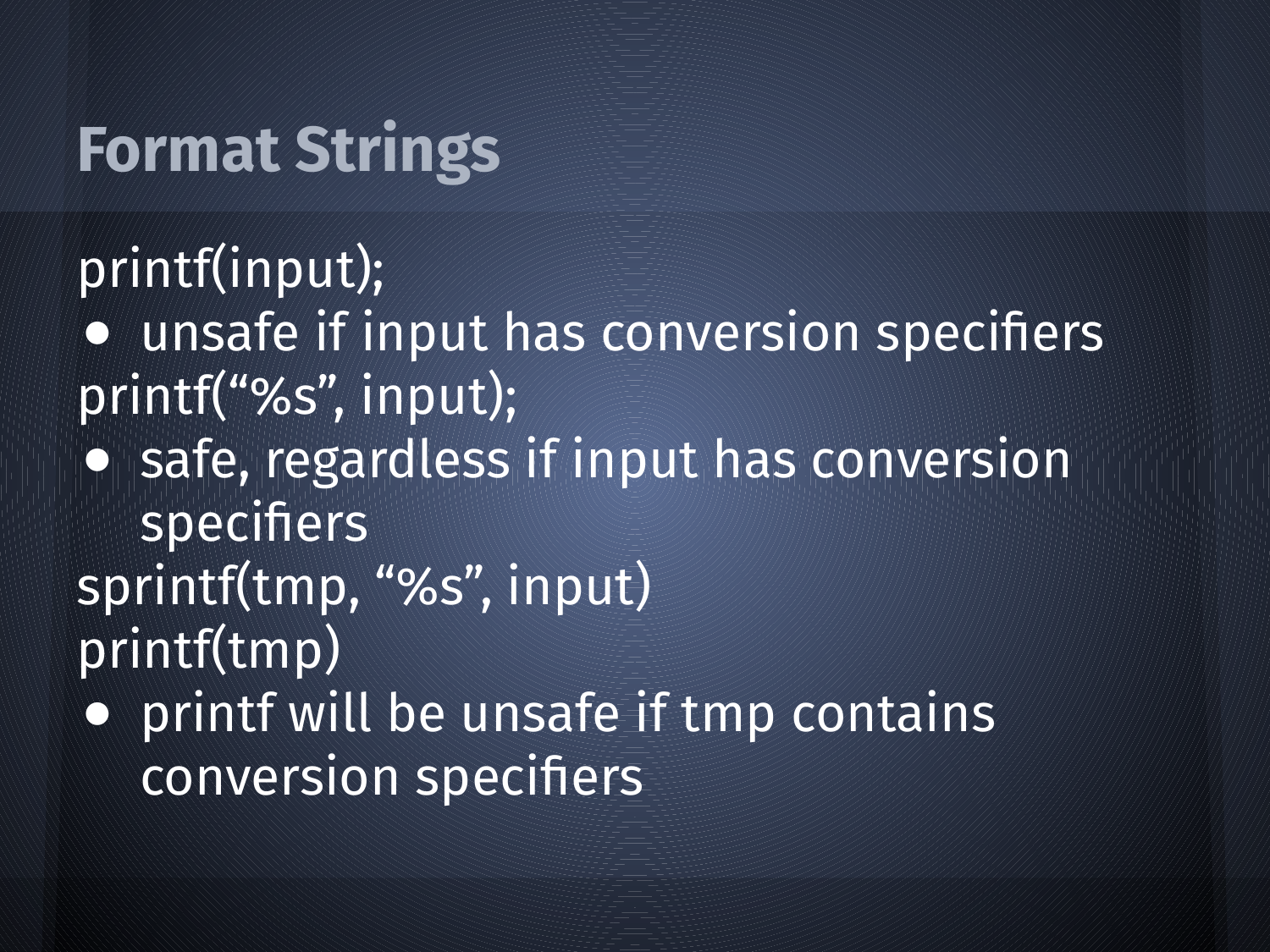

# Format Strings
printf(input);
unsafe if input has conversion specifiers
printf(“%s”, input);
safe, regardless if input has conversion specifiers
sprintf(tmp, “%s”, input)
printf(tmp)
printf will be unsafe if tmp contains conversion specifiers